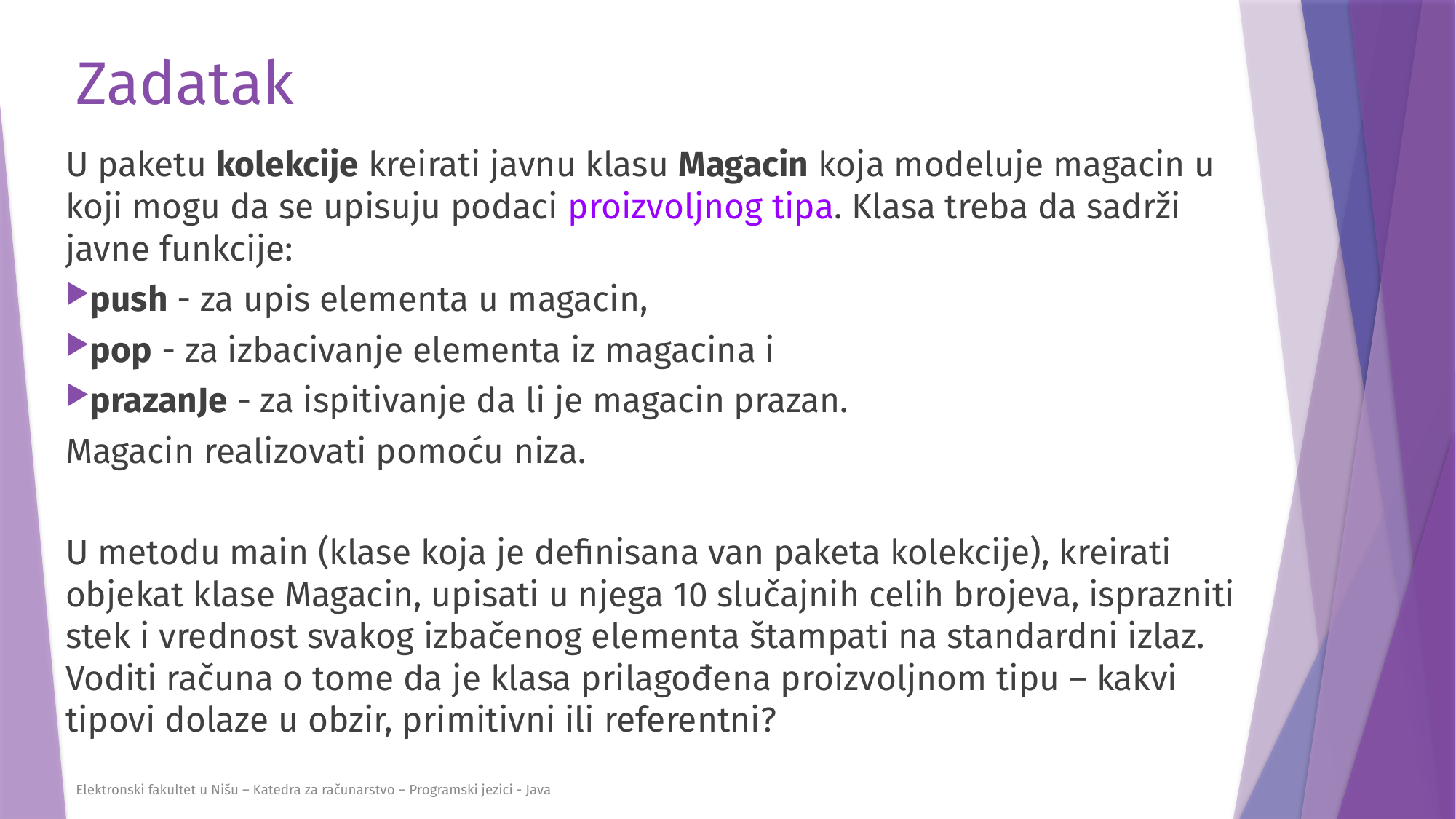

# Zadatak
U paketu kolekcije kreirati javnu klasu Magacin koja modeluje magacin u koji mogu da se upisuju podaci proizvoljnog tipa. Klasa treba da sadrži javne funkcije:
push - za upis elementa u magacin,
pop - za izbacivanje elementa iz magacina i
prazanJe - za ispitivanje da li je magacin prazan.
Magacin realizovati pomoću niza.

U metodu main (klase koja je definisana van paketa kolekcije), kreirati objekat klase Magacin, upisati u njega 10 slučajnih celih brojeva, isprazniti stek i vrednost svakog izbačenog elementa štampati na standardni izlaz. Voditi računa o tome da je klasa prilagođena proizvoljnom tipu – kakvi tipovi dolaze u obzir, primitivni ili referentni?

Elektronski fakultet u Nišu – Katedra za računarstvo – Programski jezici - Java